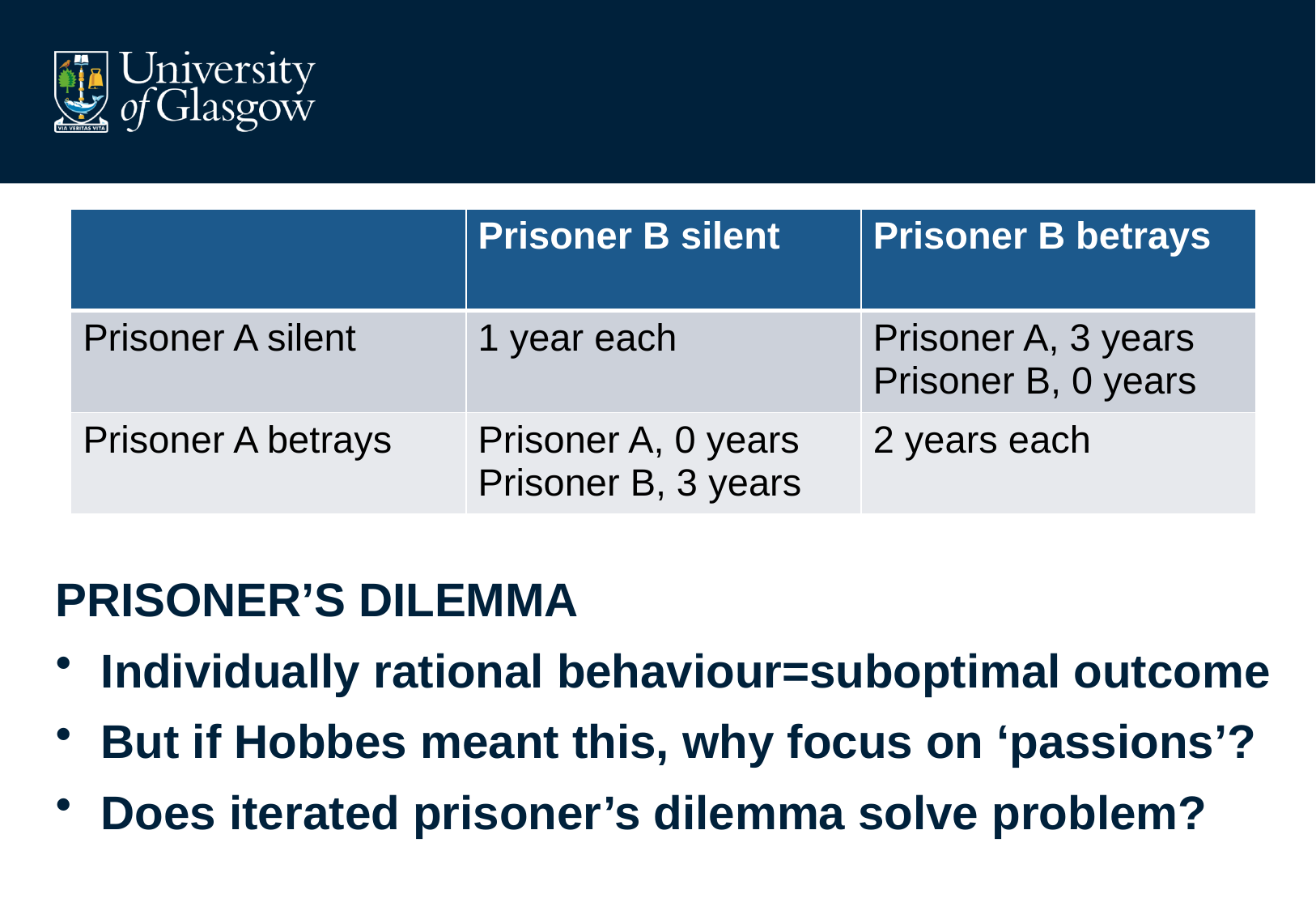

#
|  | Prisoner B silent | Prisoner B betrays |
| --- | --- | --- |
| Prisoner A silent | 1 year each | Prisoner A, 3 years Prisoner B, 0 years |
| Prisoner A betrays | Prisoner A, 0 years Prisoner B, 3 years | 2 years each |

PRISONER’S DILEMMA
Individually rational behaviour=suboptimal outcome
But if Hobbes meant this, why focus on ‘passions’?
Does iterated prisoner’s dilemma solve problem?